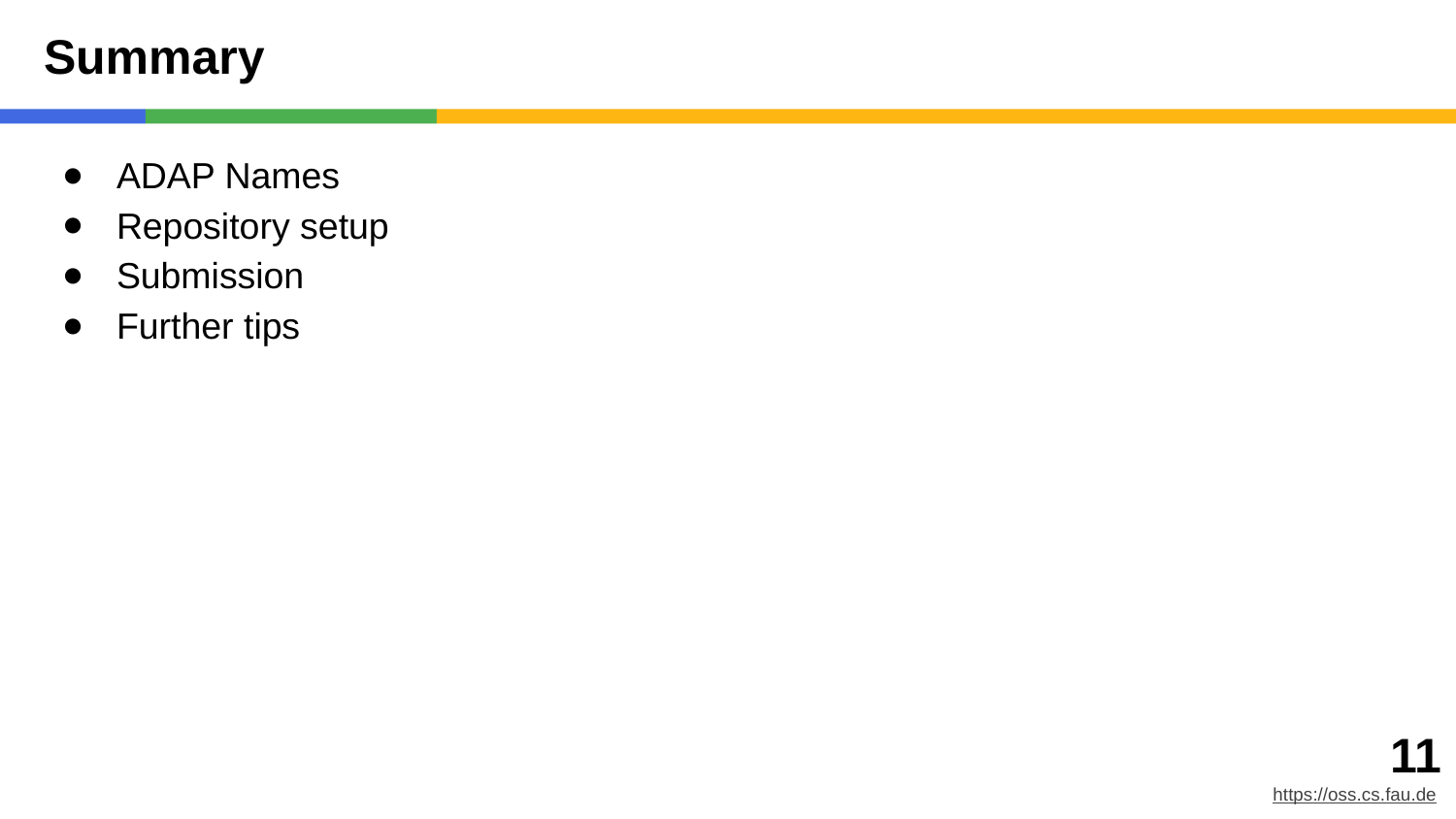

# Summary
ADAP Names
Repository setup
Submission
Further tips

11
https://oss.cs.fau.de